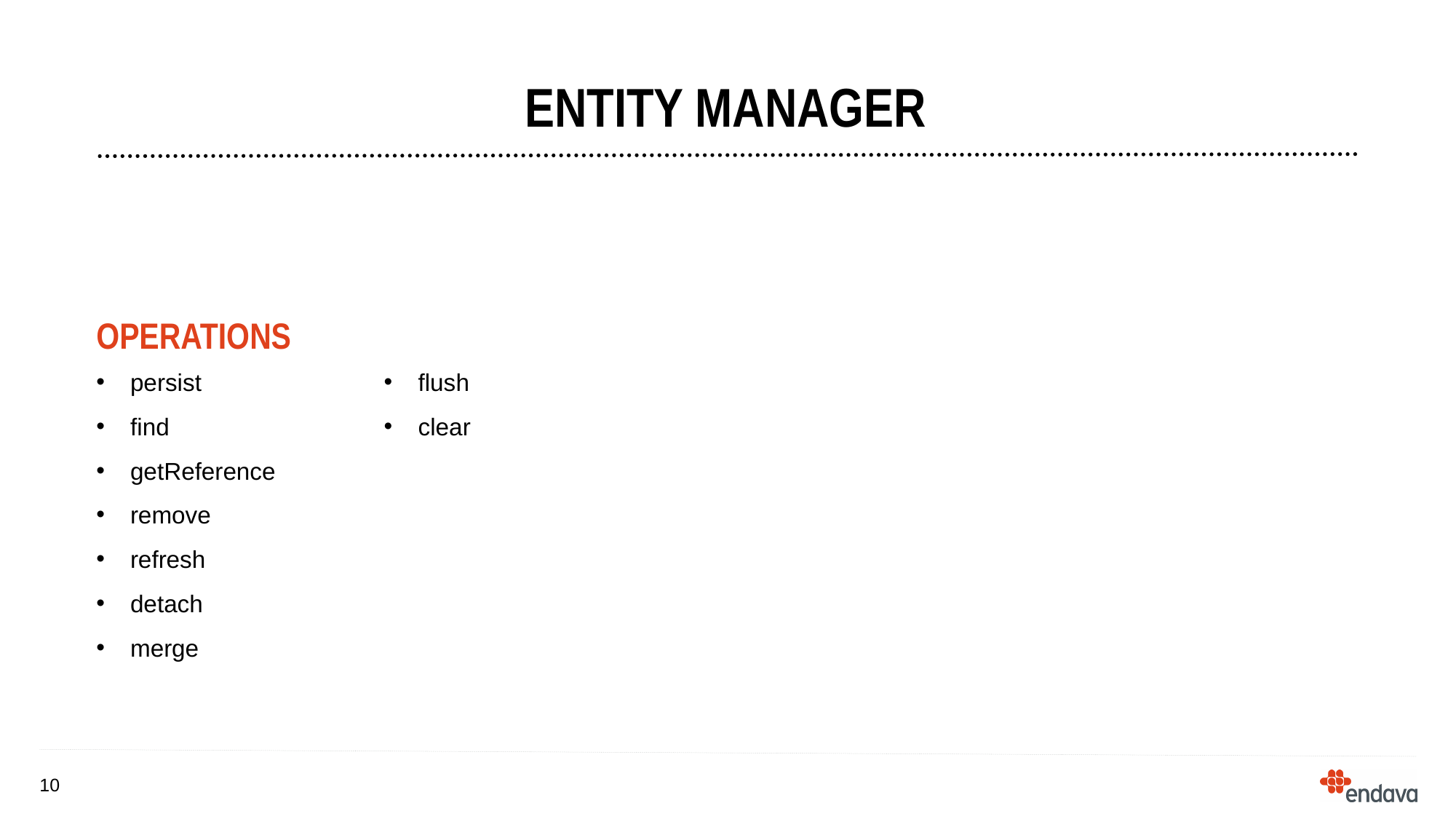

# Entity manager
operations
persist
find
getReference
remove
refresh
detach
merge

flush
clear